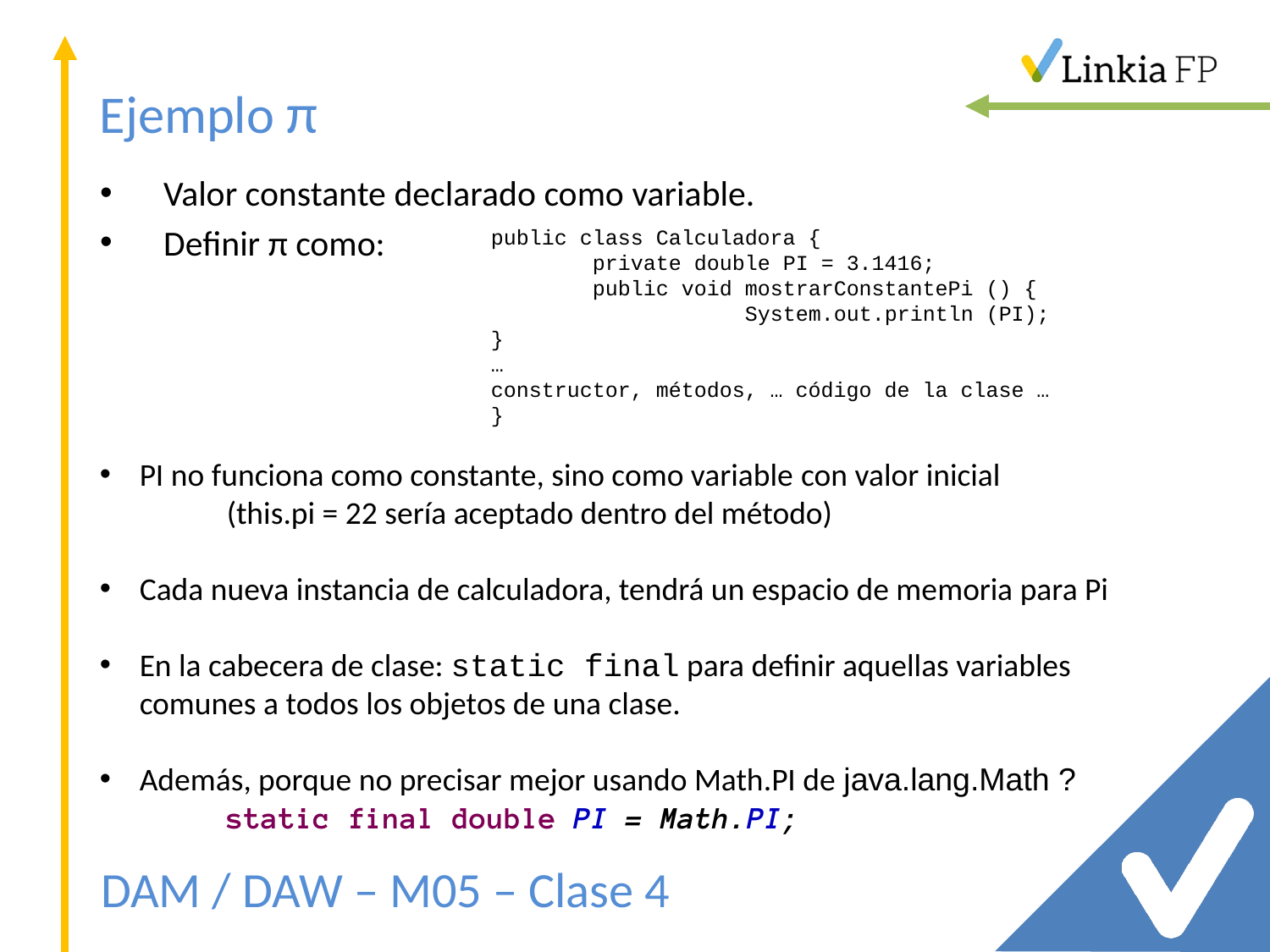

# Ejemplo π
Valor constante declarado como variable.
Definir π como:

public class Calculadora {
        private double PI = 3.1416;
        public void mostrarConstantePi () {
		System.out.println (PI);
}
…
constructor, métodos, … código de la clase …
}
PI no funciona como constante, sino como variable con valor inicial
	(this.pi = 22 sería aceptado dentro del método)

Cada nueva instancia de calculadora, tendrá un espacio de memoria para Pi

En la cabecera de clase: static final para definir aquellas variables comunes a todos los objetos de una clase.

Además, porque no precisar mejor usando Math.PI de java.lang.Math ?
	static final double PI = Math.PI;

DAM / DAW – M05 – Clase 4